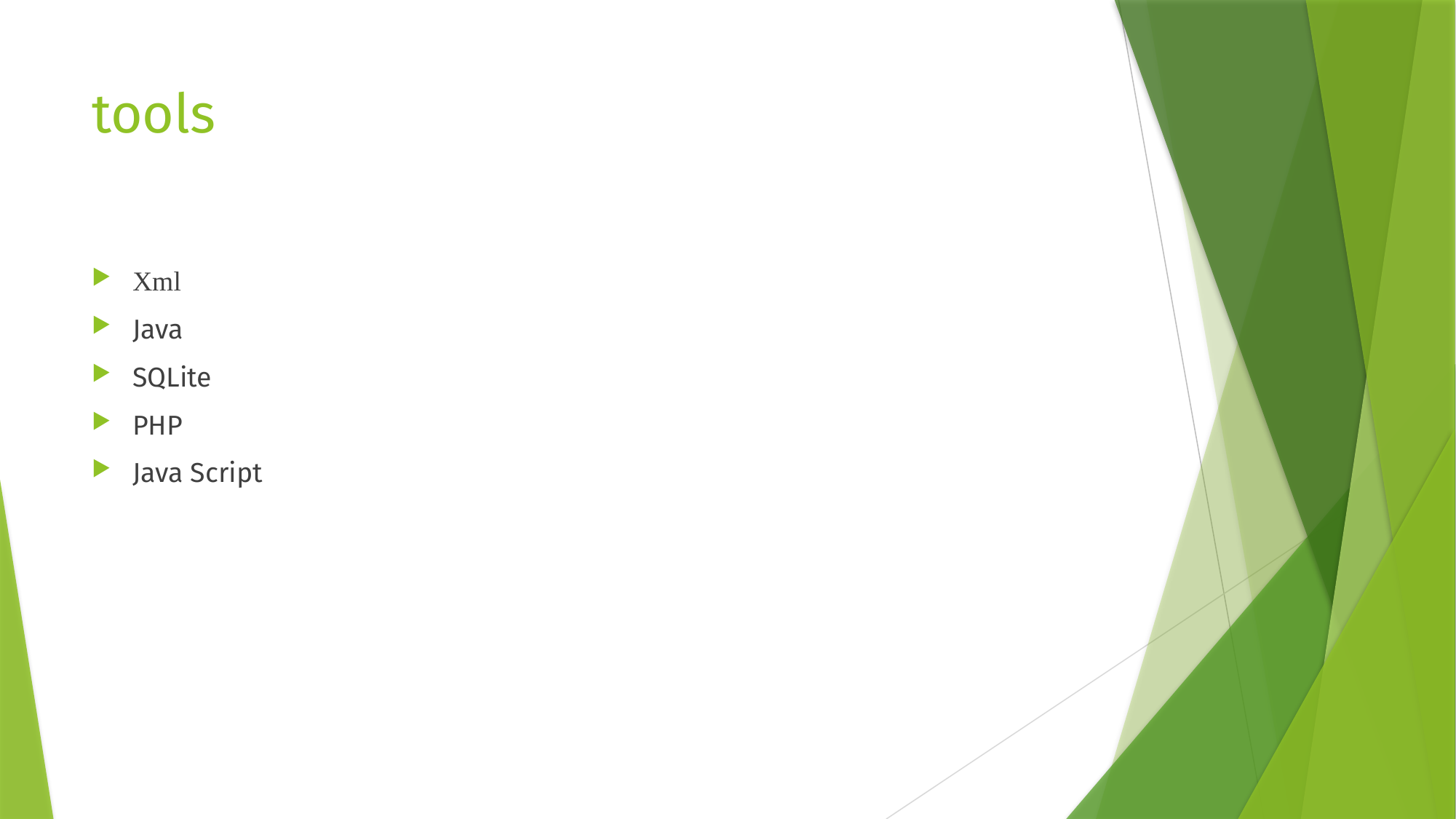

# tools
Xml
Java
SQLite
PHP
Java Script